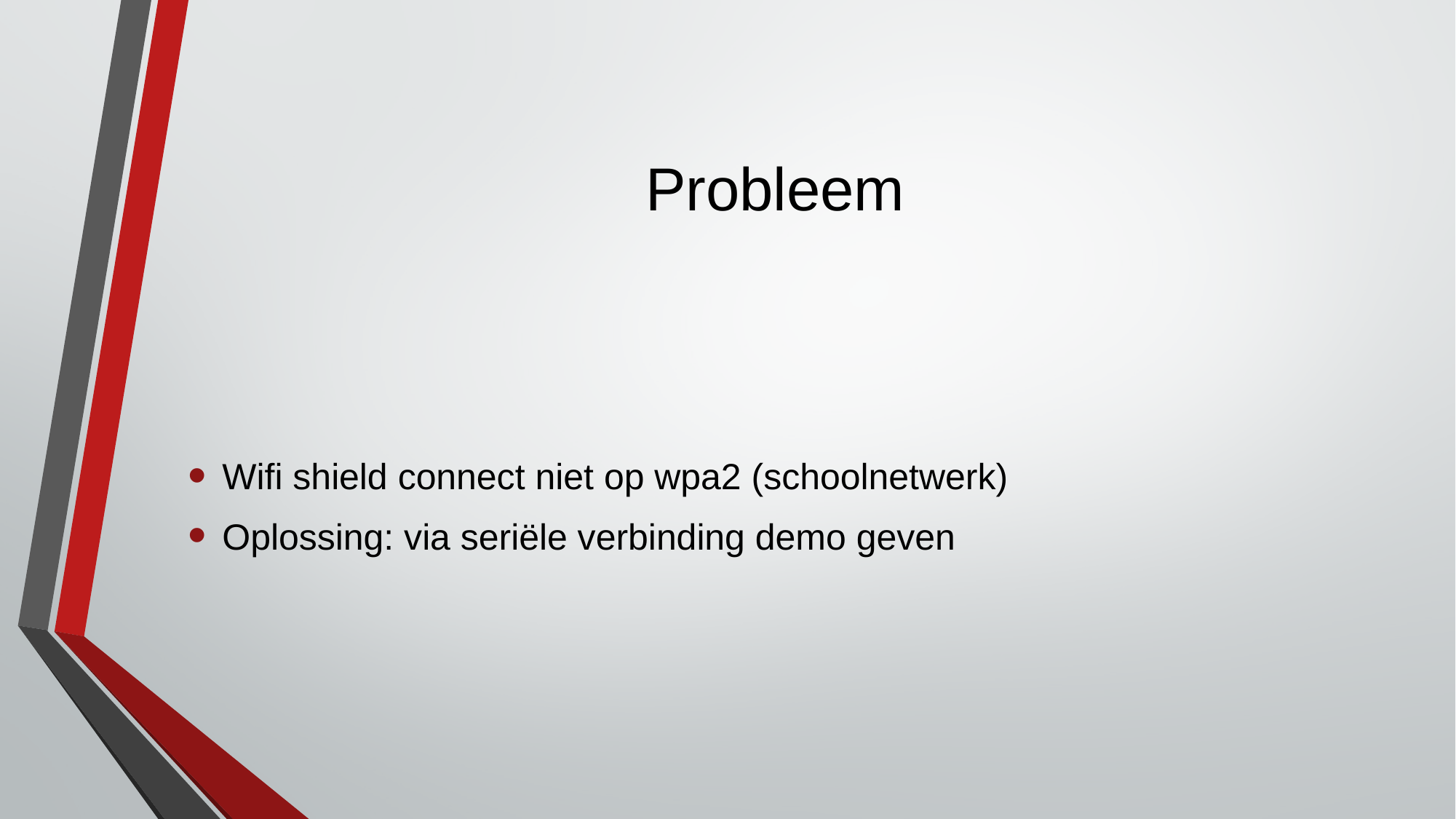

# Probleem
Wifi shield connect niet op wpa2 (schoolnetwerk)
Oplossing: via seriële verbinding demo geven